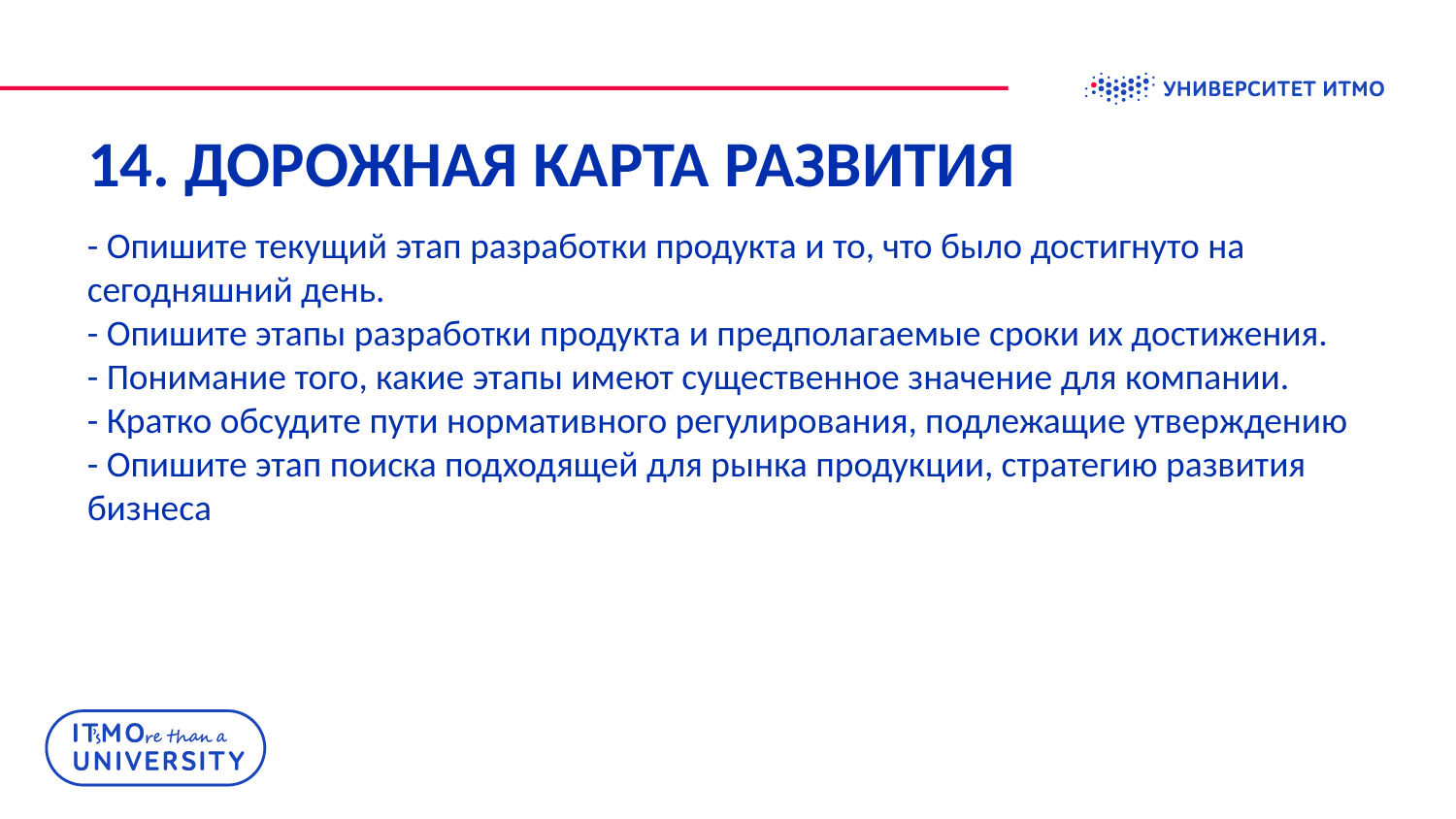

# 14. ДОРОЖНАЯ КАРТА РАЗВИТИЯ
- Опишите текущий этап разработки продукта и то, что было достигнуто на сегодняшний день.
- Опишите этапы разработки продукта и предполагаемые сроки их достижения.
- Понимание того, какие этапы имеют существенное значение для компании.
- Кратко обсудите пути нормативного регулирования, подлежащие утверждению
- Опишите этап поиска подходящей для рынка продукции, стратегию развития бизнеса